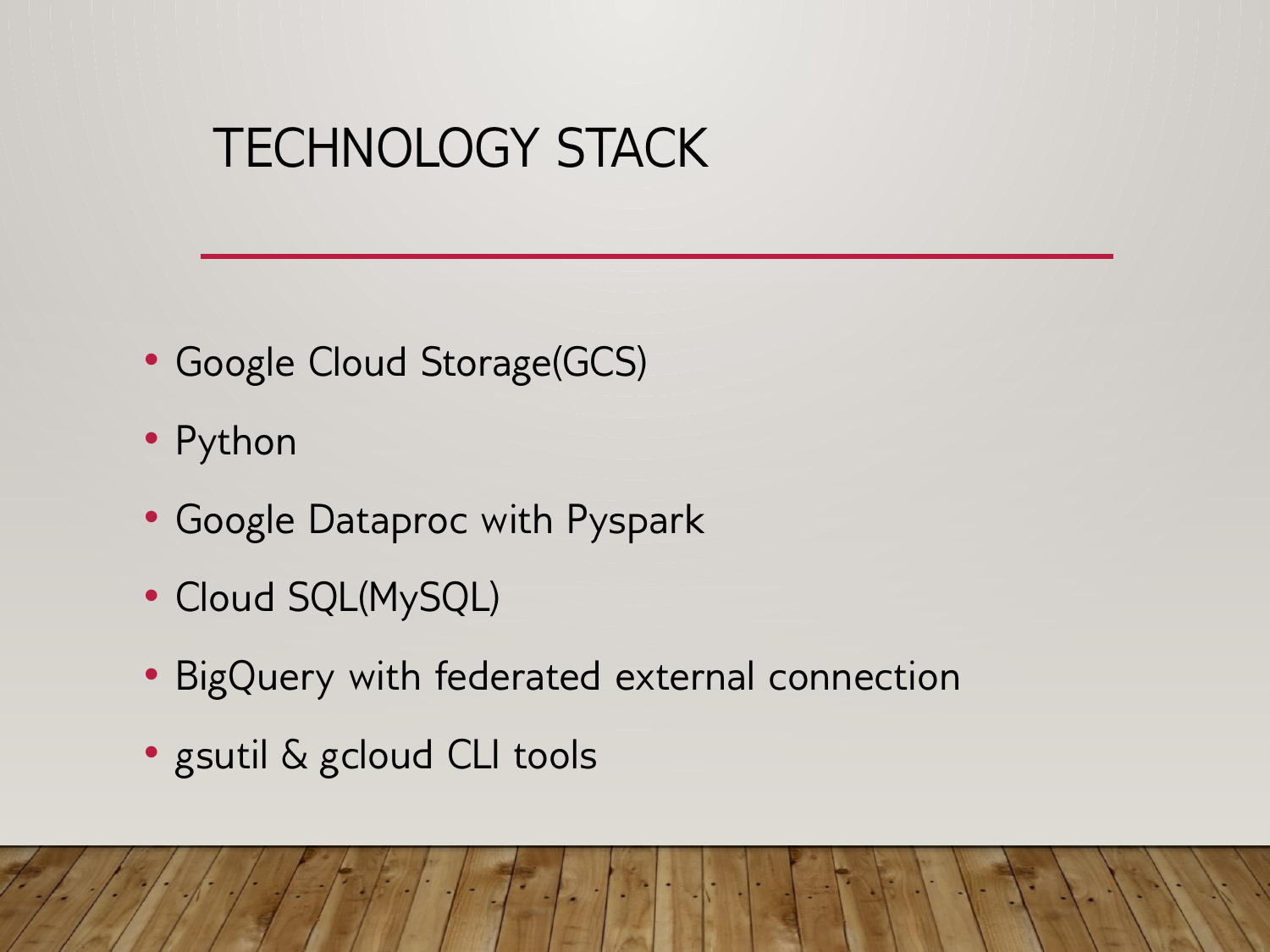

# Technology Stack
Google Cloud Storage(GCS)
Python
Google Dataproc with Pyspark
Cloud SQL(MySQL)
BigQuery with federated external connection
gsutil & gcloud CLI tools